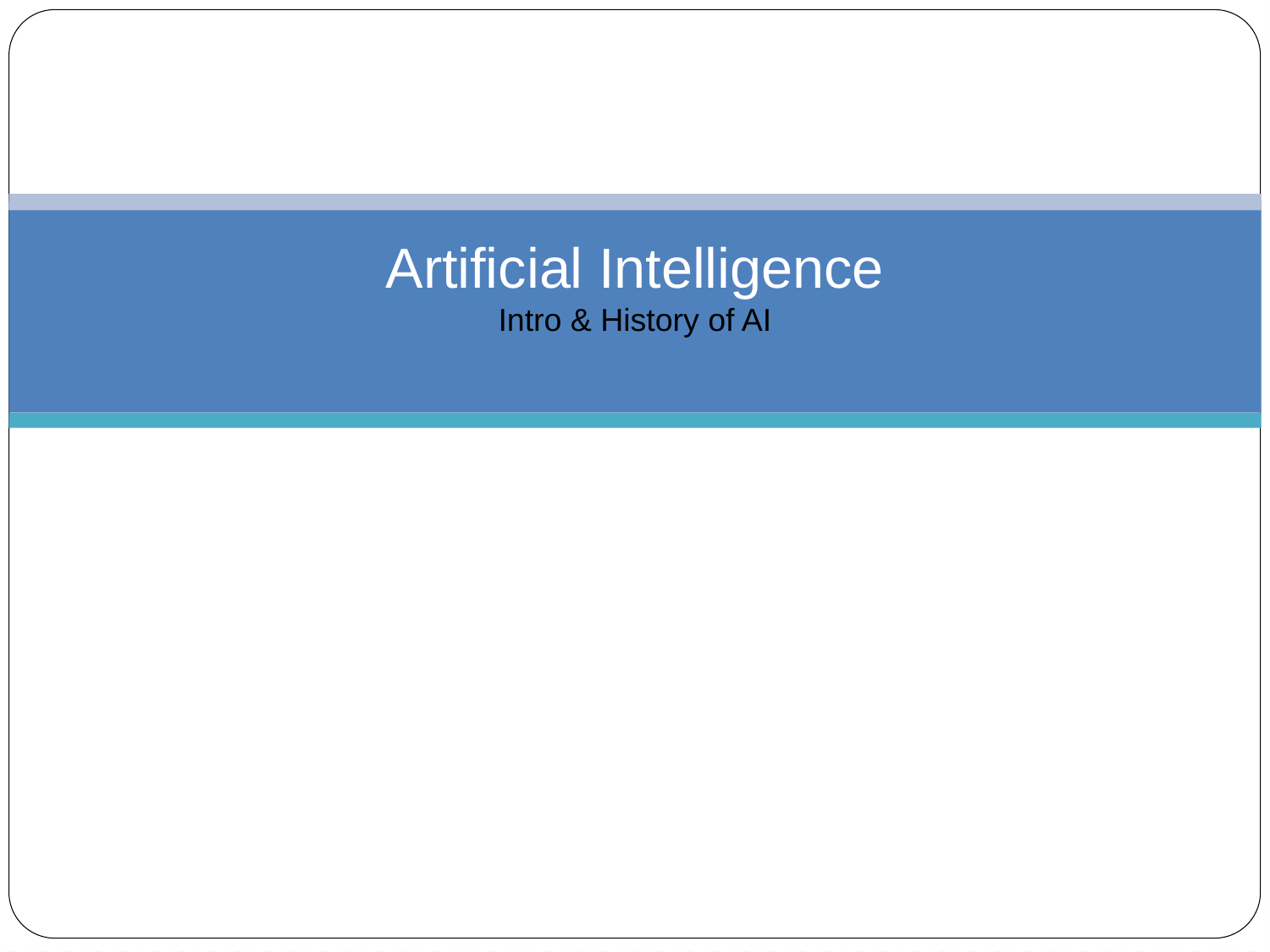

Artificial Intelligence
Intro & History of AI